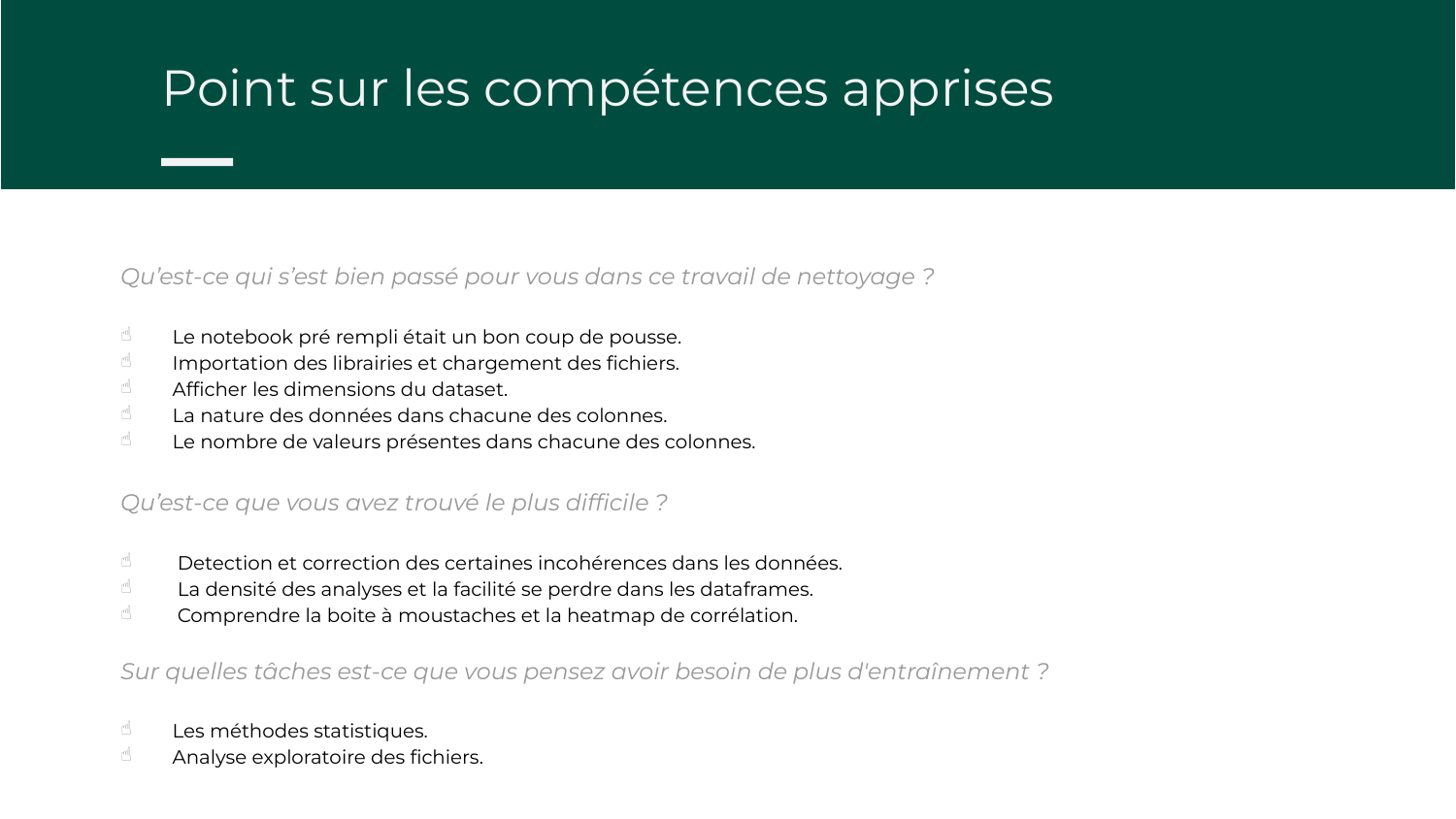

Point sur les compétences apprises

Qu’est-ce qui s’est bien passé pour vous dans ce travail de nettoyage ?

Le notebook pré rempli était un bon coup de pousse.
Importation des librairies et chargement des fichiers.
Afficher les dimensions du dataset.
La nature des données dans chacune des colonnes.
Le nombre de valeurs présentes dans chacune des colonnes.

Qu’est-ce que vous avez trouvé le plus difficile ?

 Detection et correction des certaines incohérences dans les données.
 La densité des analyses et la facilité se perdre dans les dataframes.
 Comprendre la boite à moustaches et la heatmap de corrélation.

Sur quelles tâches est-ce que vous pensez avoir besoin de plus d'entraînement ?

Les méthodes statistiques.
Analyse exploratoire des fichiers.